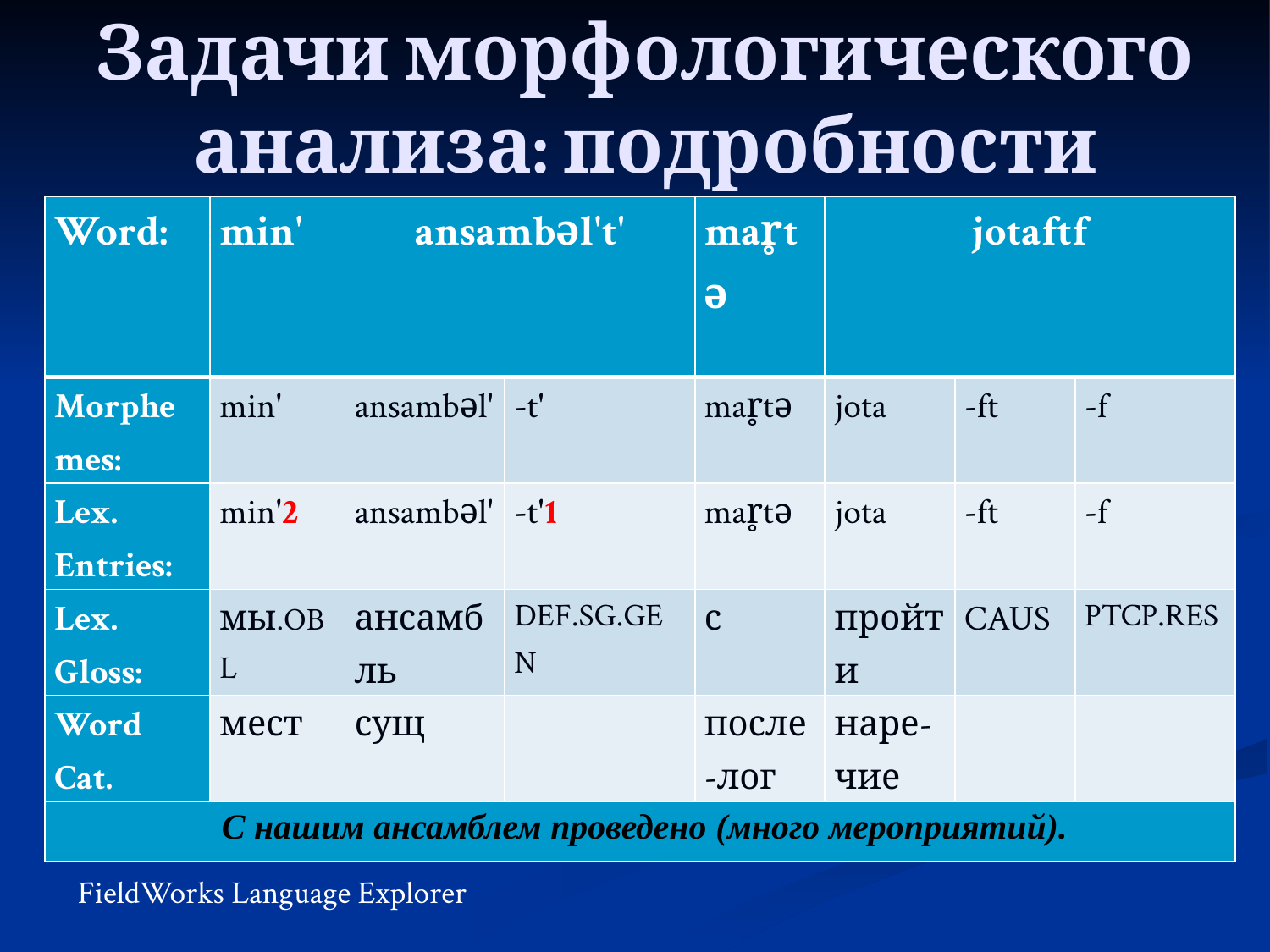

# Задачи морфологического анализа: подробности
| Word: | min' | ansambəl't' |  | mar̥tə | jotaftf |  |  |
| --- | --- | --- | --- | --- | --- | --- | --- |
| Morphemes: | min' | ansambəl' | -t' | mar̥tə | jota | -ft | -f |
| Lex. Entries: | min'2 | ansambəl' | -t'1 | mar̥tə | jota | -ft | -f |
| Lex. Gloss: | мы.OBL | ансамбль | DEF.SG.GEN | с | пройти | CAUS | PTCP.RES |
| Word Cat. | мест | сущ |  | после-лог | наре-чие |  |  |
| ‎‎С нашим ансамблем проведено (много мероприятий). |  |  |  |  |  |  |  |
FieldWorks Language Explorer